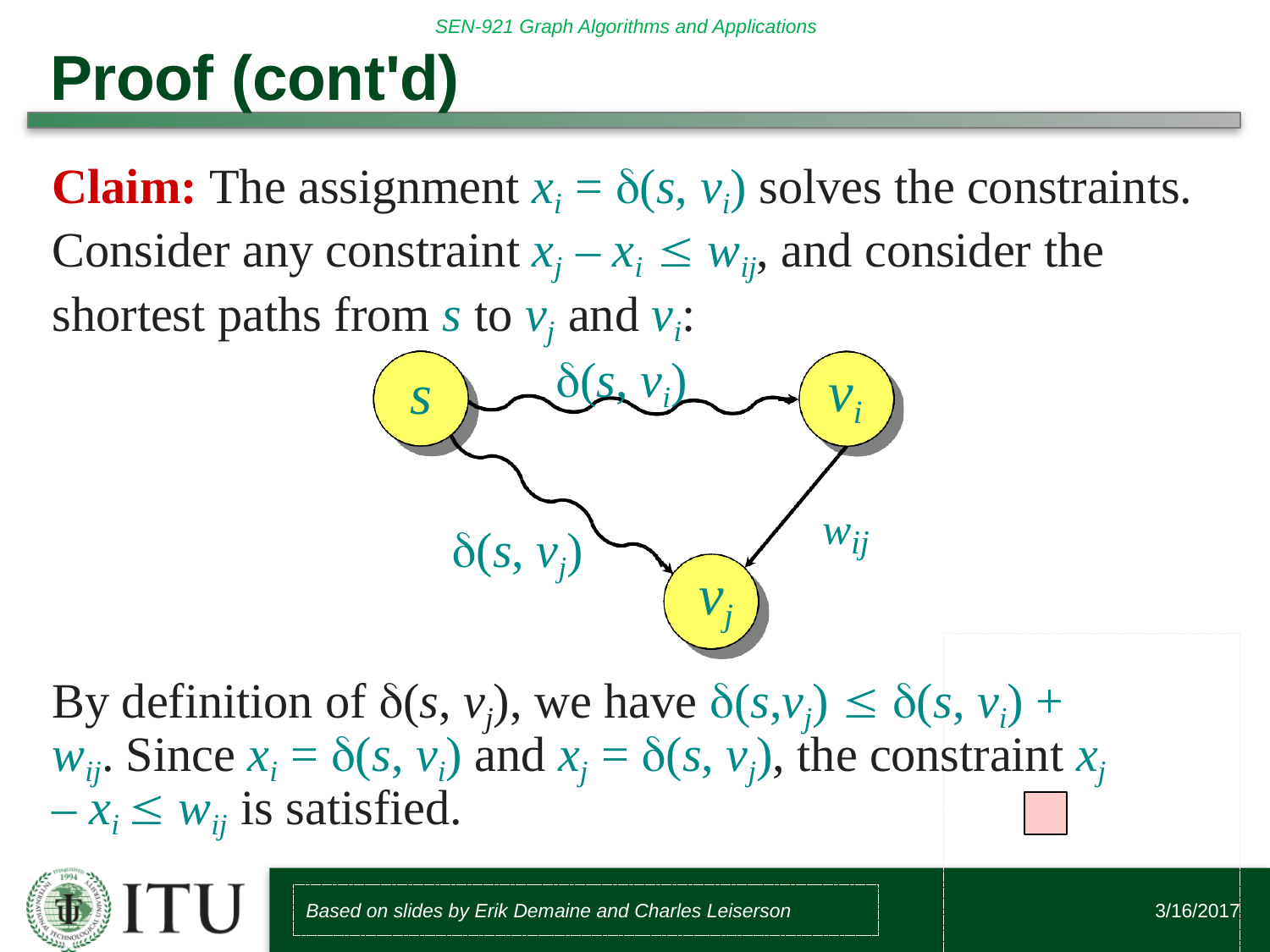

# Proof (cont'd)
Claim: The assignment xi = δ(s, vi) solves the constraints. Consider any constraint xj – xi ≤ wij, and consider the shortest paths from s to vj and vi:
δ(s, vi)

vi

wij
s

δ(s, vj)
vj
By definition of δ(s, vj), we have δ(s,vj) ≤ δ(s, vi) + wij. Since xi = δ(s, vi) and xj = δ(s, vj), the constraint xj – xi ≤ wij is satisfied.

Based on slides by Erik Demaine and Charles Leiserson
3/16/2017